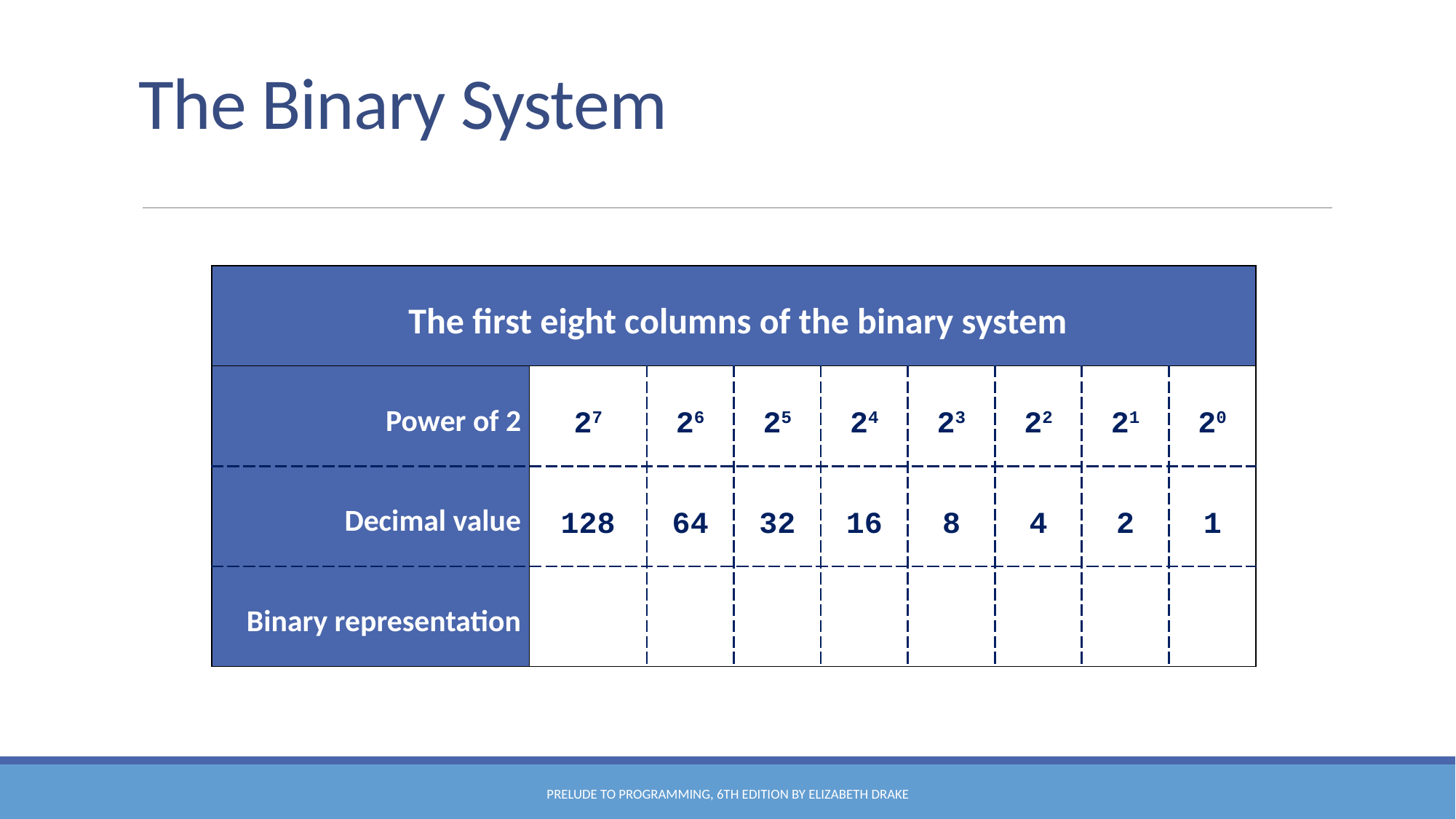

# The Binary System

| The first eight columns of the binary system |  |  |  |  |  |  |  |  |
| --- | --- | --- | --- | --- | --- | --- | --- | --- |
| Power of 2 | 27 | 26 | 25 | 24 | 23 | 22 | 21 | 20 |
| Decimal value | 128 | 64 | 32 | 16 | 8 | 4 | 2 | 1 |
| Binary representation |  |  |  |  |  |  |  |  |
Prelude to Programming, 6th edition by Elizabeth Drake